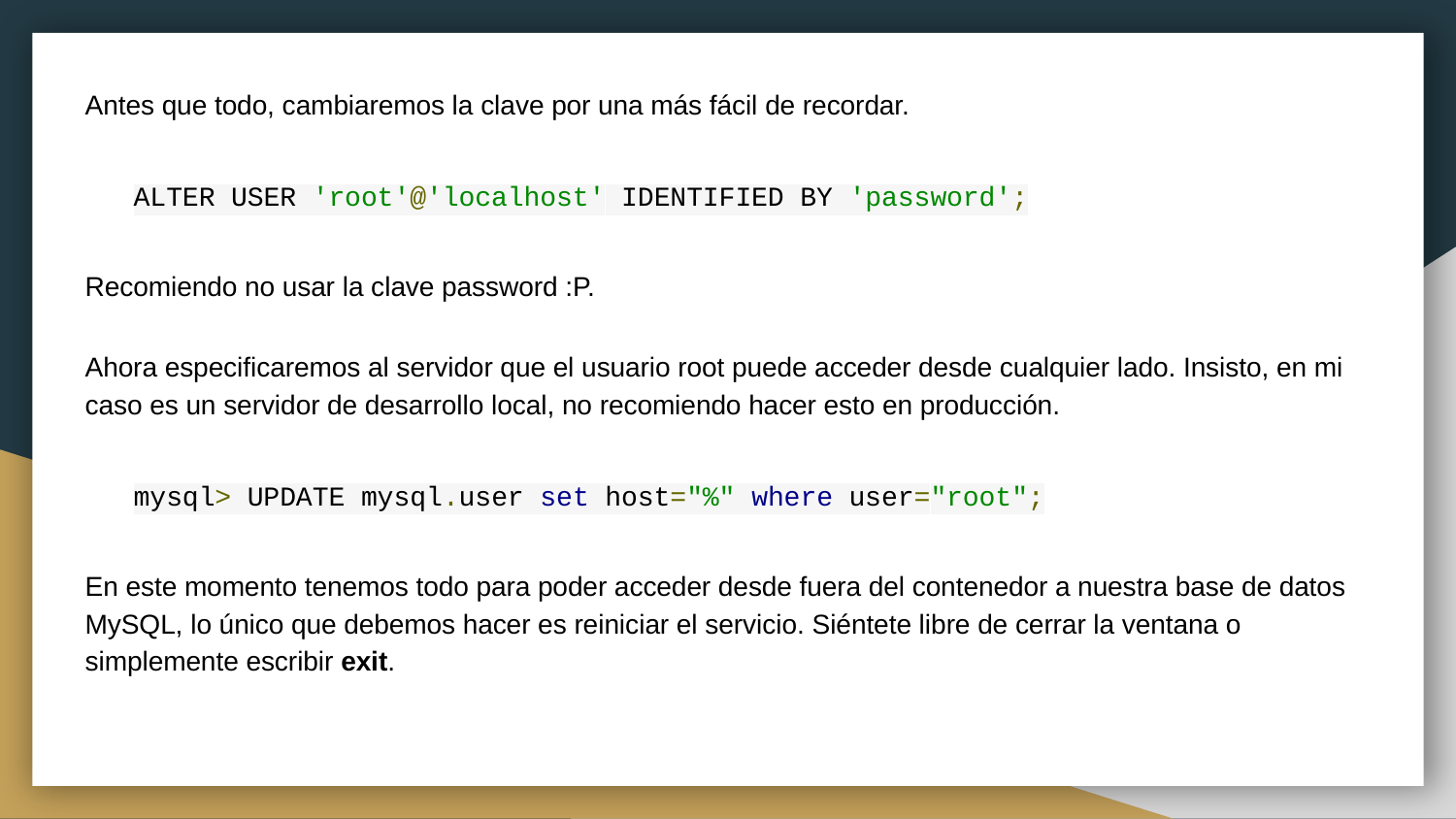

Antes que todo, cambiaremos la clave por una más fácil de recordar.
ALTER USER 'root'@'localhost' IDENTIFIED BY 'password';
Recomiendo no usar la clave password :P.
Ahora especificaremos al servidor que el usuario root puede acceder desde cualquier lado. Insisto, en mi caso es un servidor de desarrollo local, no recomiendo hacer esto en producción.
mysql> UPDATE mysql.user set host="%" where user="root";
En este momento tenemos todo para poder acceder desde fuera del contenedor a nuestra base de datos MySQL, lo único que debemos hacer es reiniciar el servicio. Siéntete libre de cerrar la ventana o simplemente escribir exit.